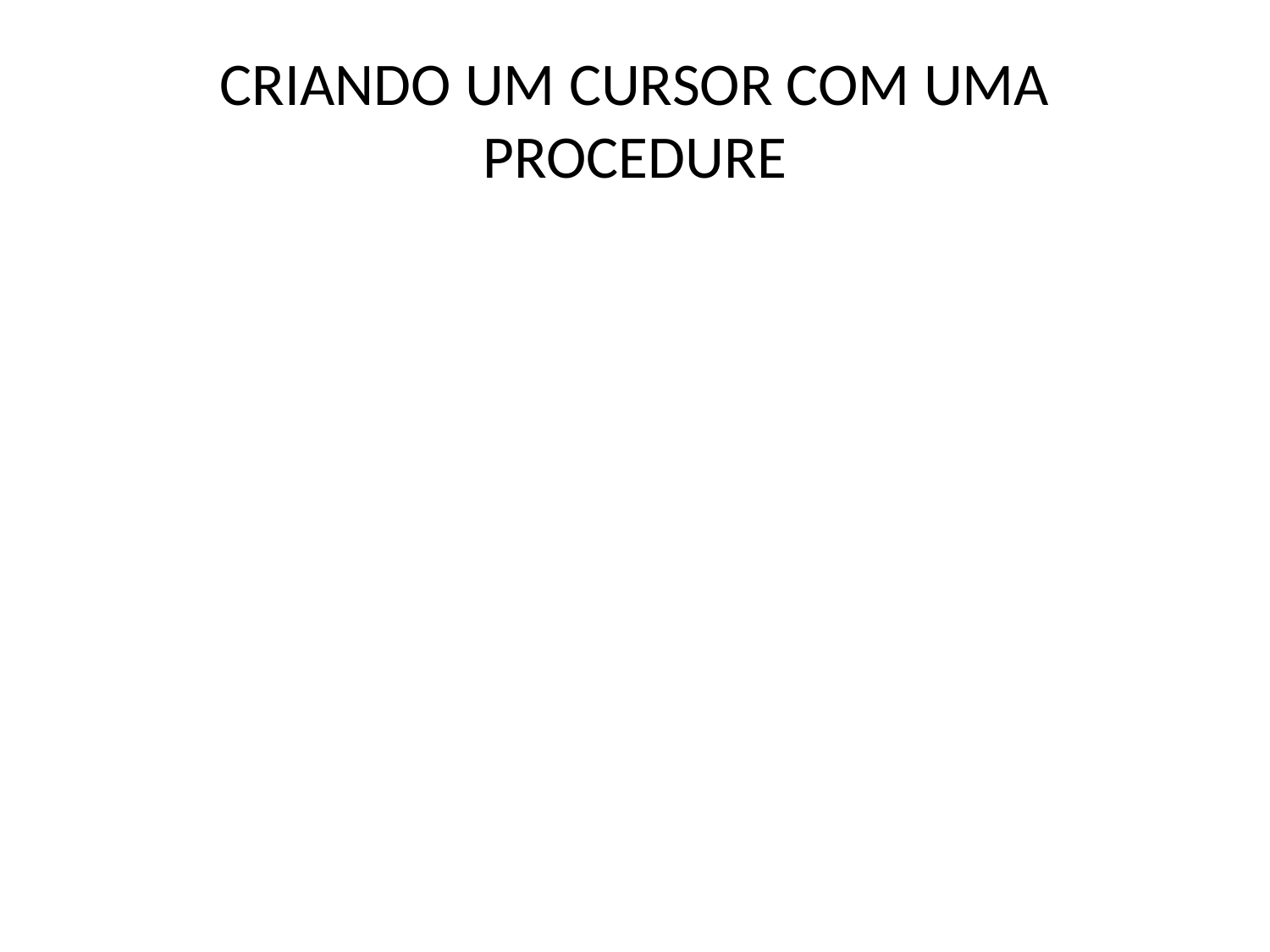

# CRIANDO UM CURSOR COM UMA PROCEDURE